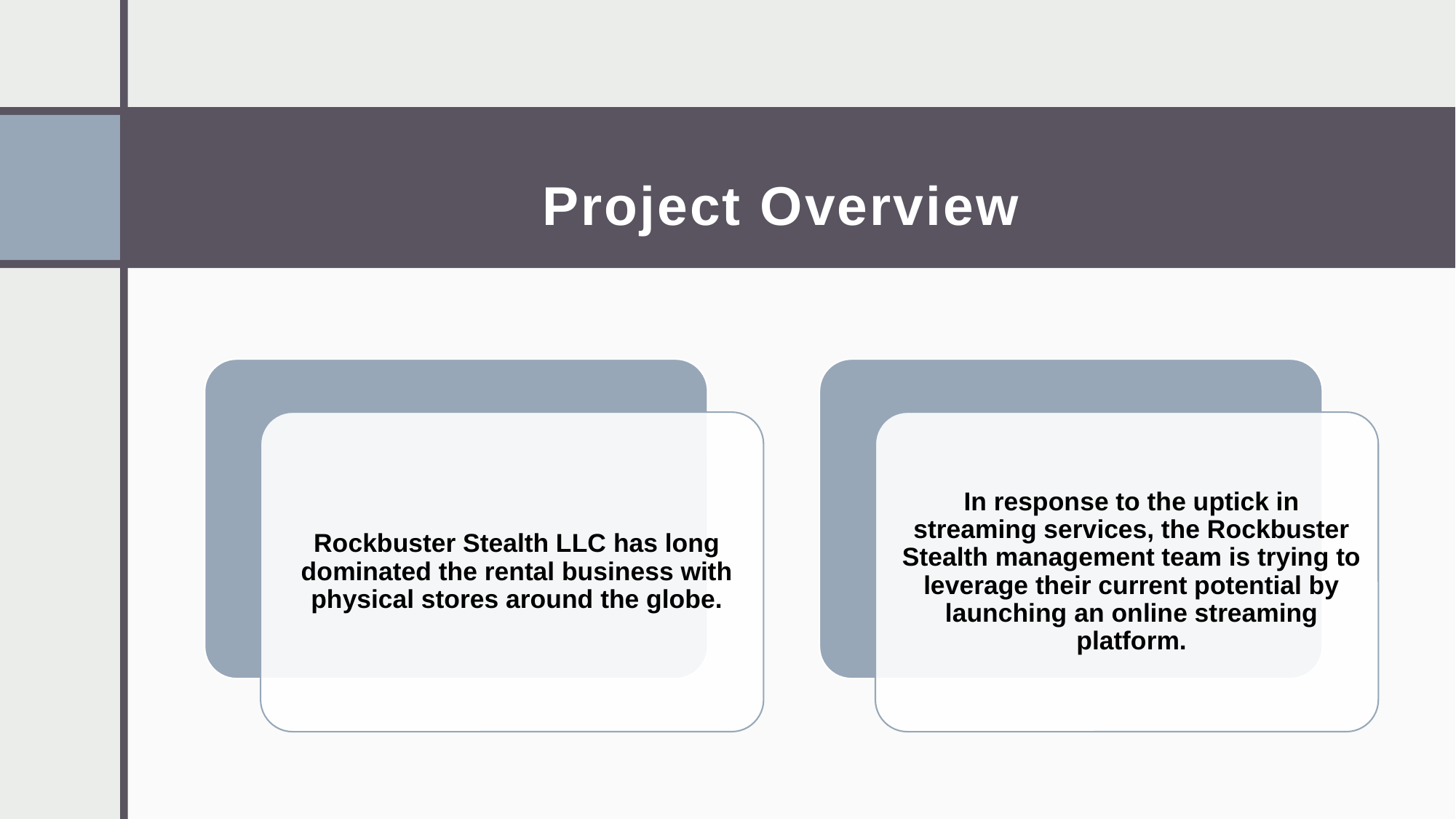

# Project Overview

Rockbuster Stealth LLC has long dominated the rental business with physical stores around the globe.
In response to the uptick in streaming services, the Rockbuster Stealth management team is trying to leverage their current potential by launching an online streaming platform.